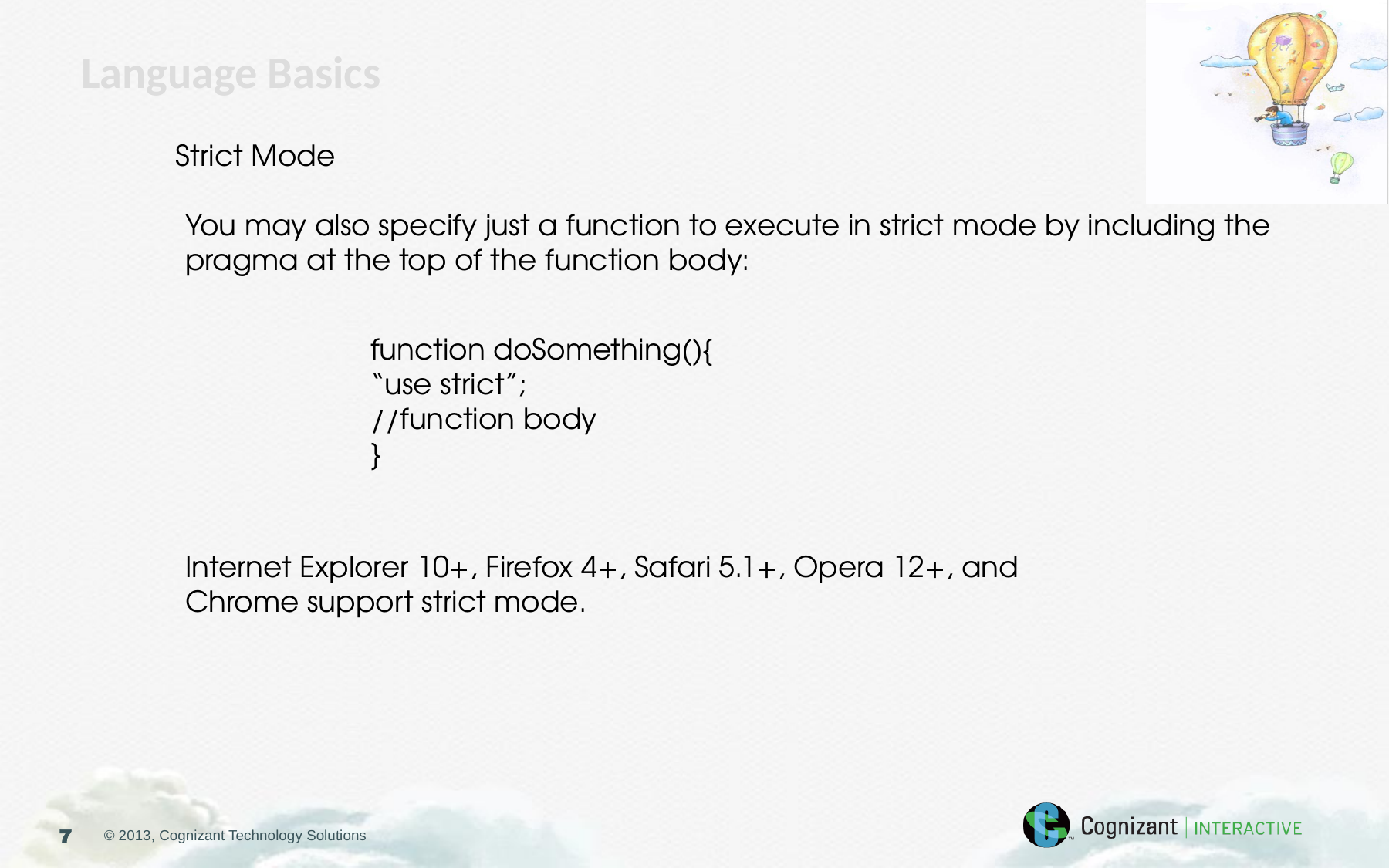

Language Basics
Strict Mode
You may also specify just a function to execute in strict mode by including the pragma at the top of the function body:
function doSomething(){
“use strict”;
//function body
}
Internet Explorer 10+, Firefox 4+, Safari 5.1+, Opera 12+, and
Chrome support strict mode.